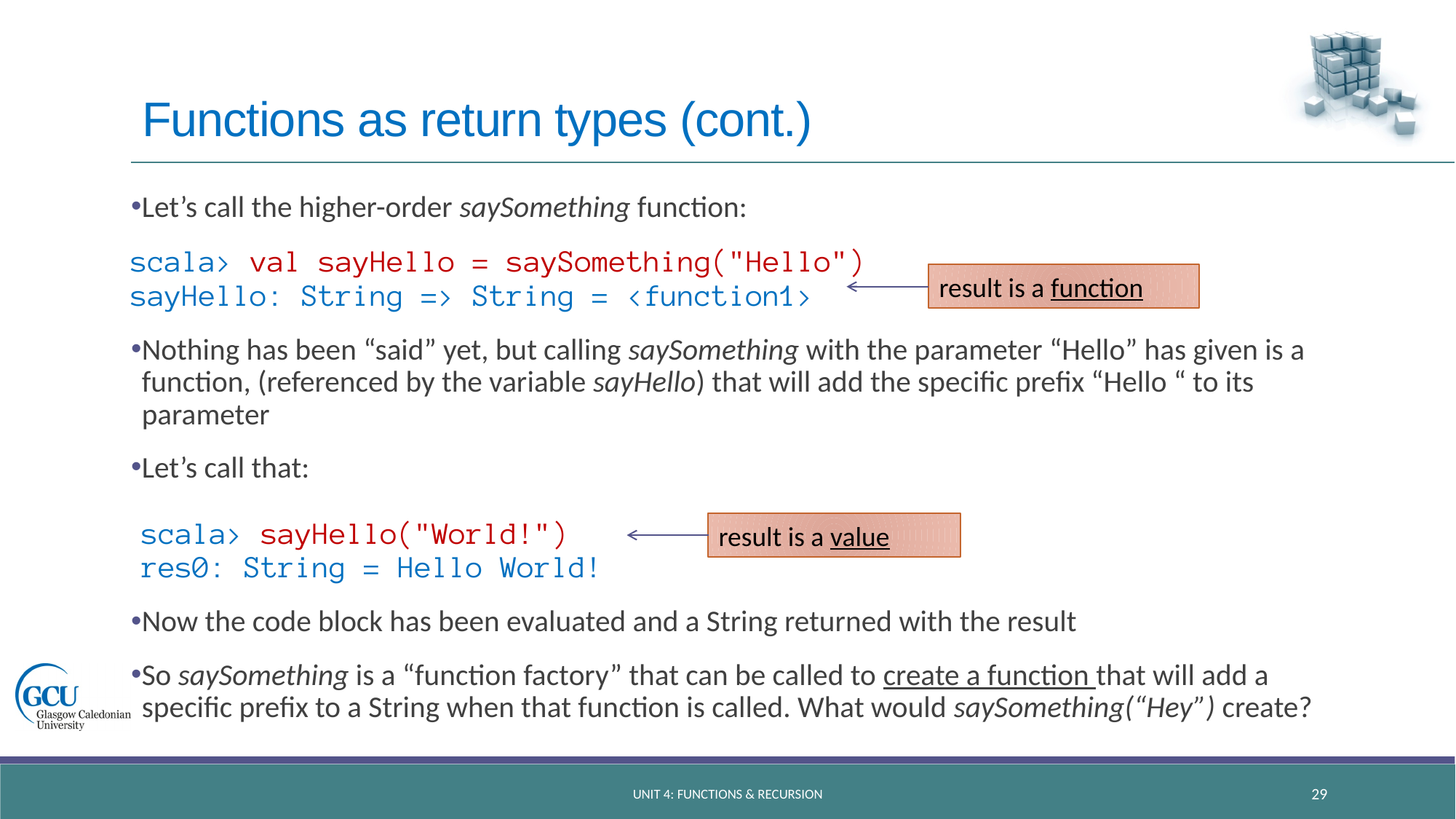

# Functions as return types (cont.)
Let’s call the higher-order saySomething function:
scala> val sayHello = saySomething("Hello")
sayHello: String => String = <function1>
Nothing has been “said” yet, but calling saySomething with the parameter “Hello” has given is a function, (referenced by the variable sayHello) that will add the specific prefix “Hello “ to its parameter
Let’s call that:
scala> sayHello("World!")
res0: String = Hello World!
Now the code block has been evaluated and a String returned with the result
So saySomething is a “function factory” that can be called to create a function that will add a specific prefix to a String when that function is called. What would saySomething(“Hey”) create?
result is a function
result is a value
unit 4: functions & recursion
29